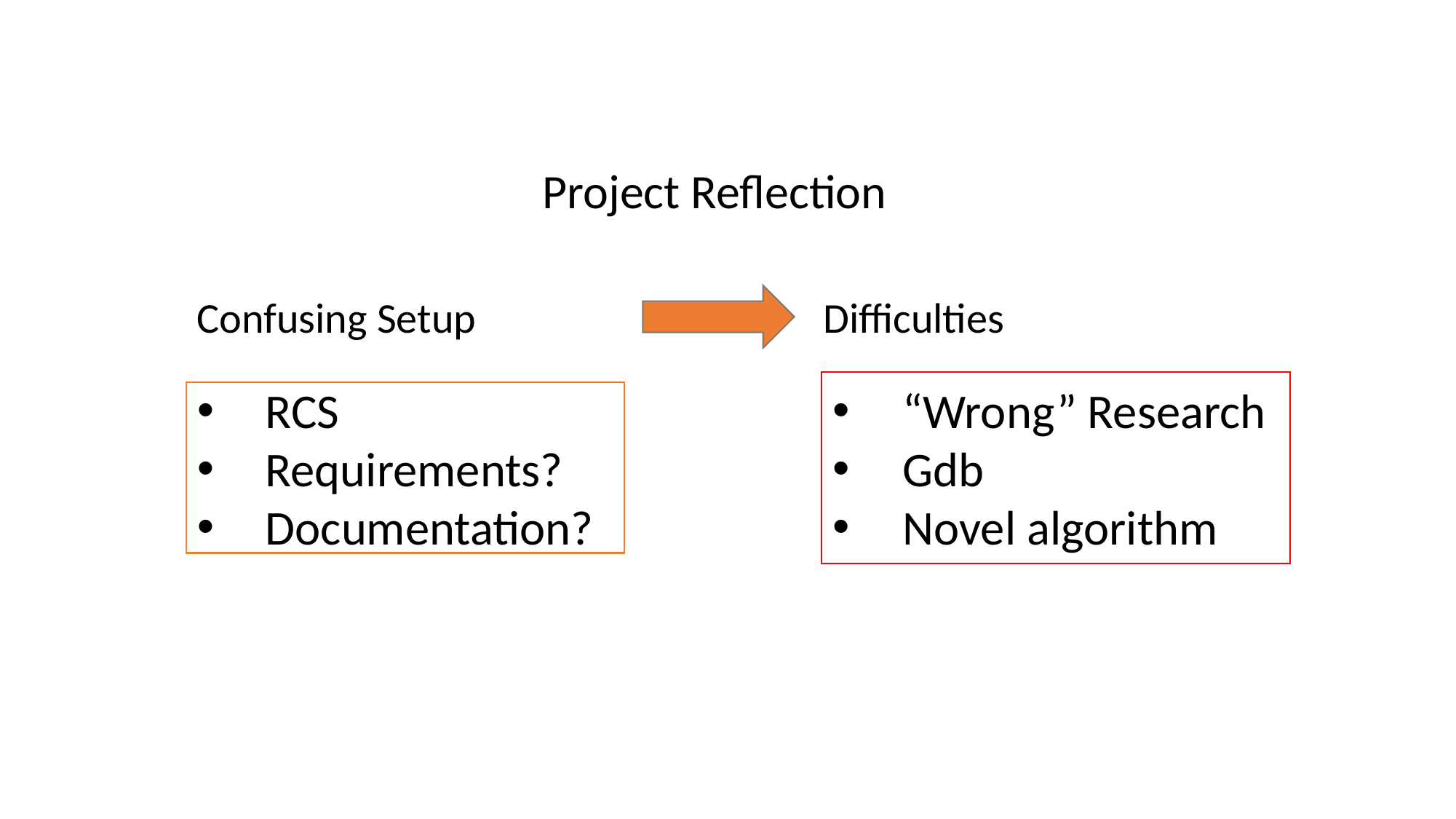

# Project Reflection
Confusing Setup

Difficulties
“Wrong” Research
Gdb
Novel algorithm
RCS
Requirements?
Documentation?